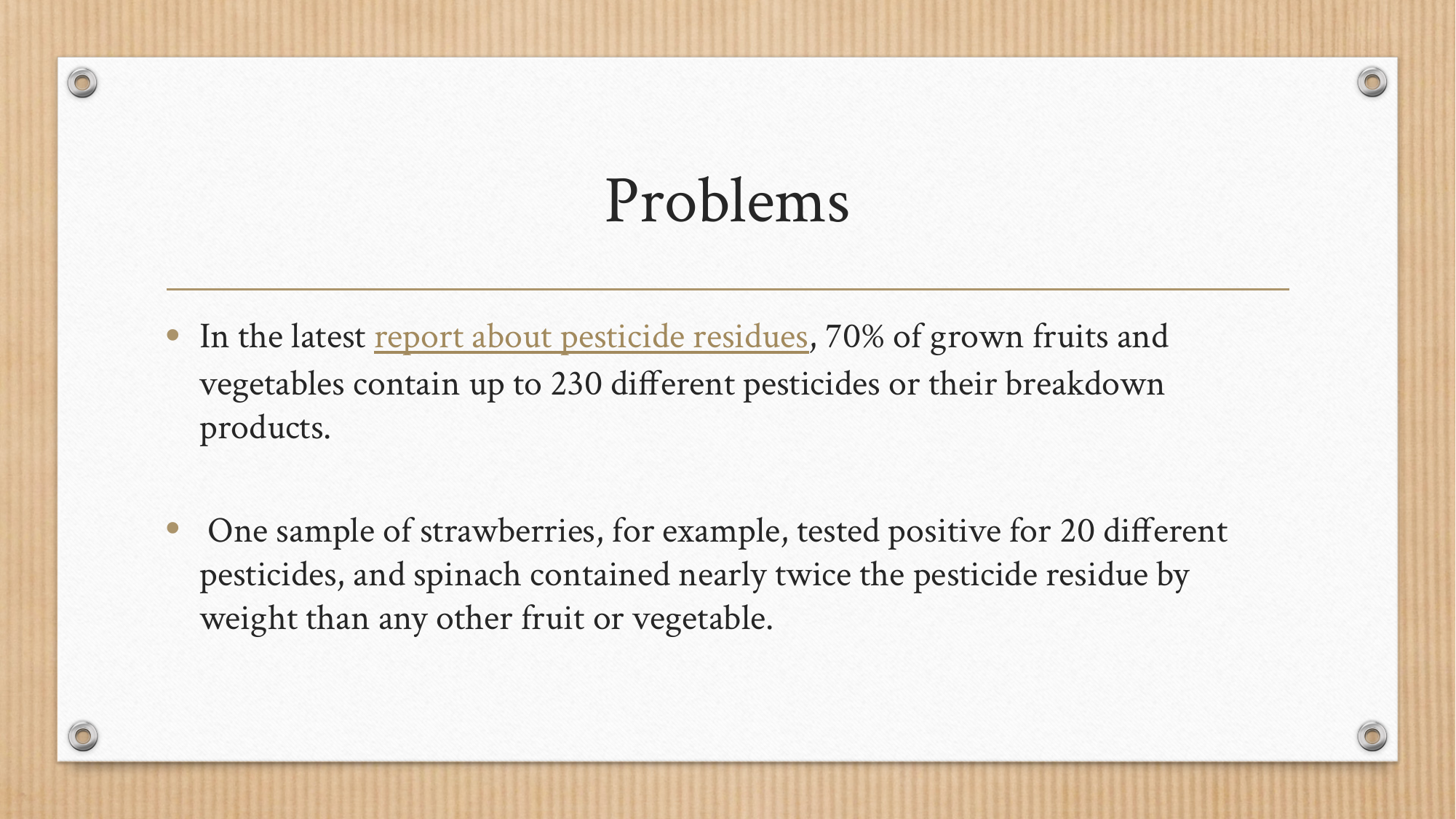

# Problems
In the latest report about pesticide residues, 70% of grown fruits and vegetables contain up to 230 different pesticides or their breakdown products.
 One sample of strawberries, for example, tested positive for 20 different pesticides, and spinach contained nearly twice the pesticide residue by weight than any other fruit or vegetable.